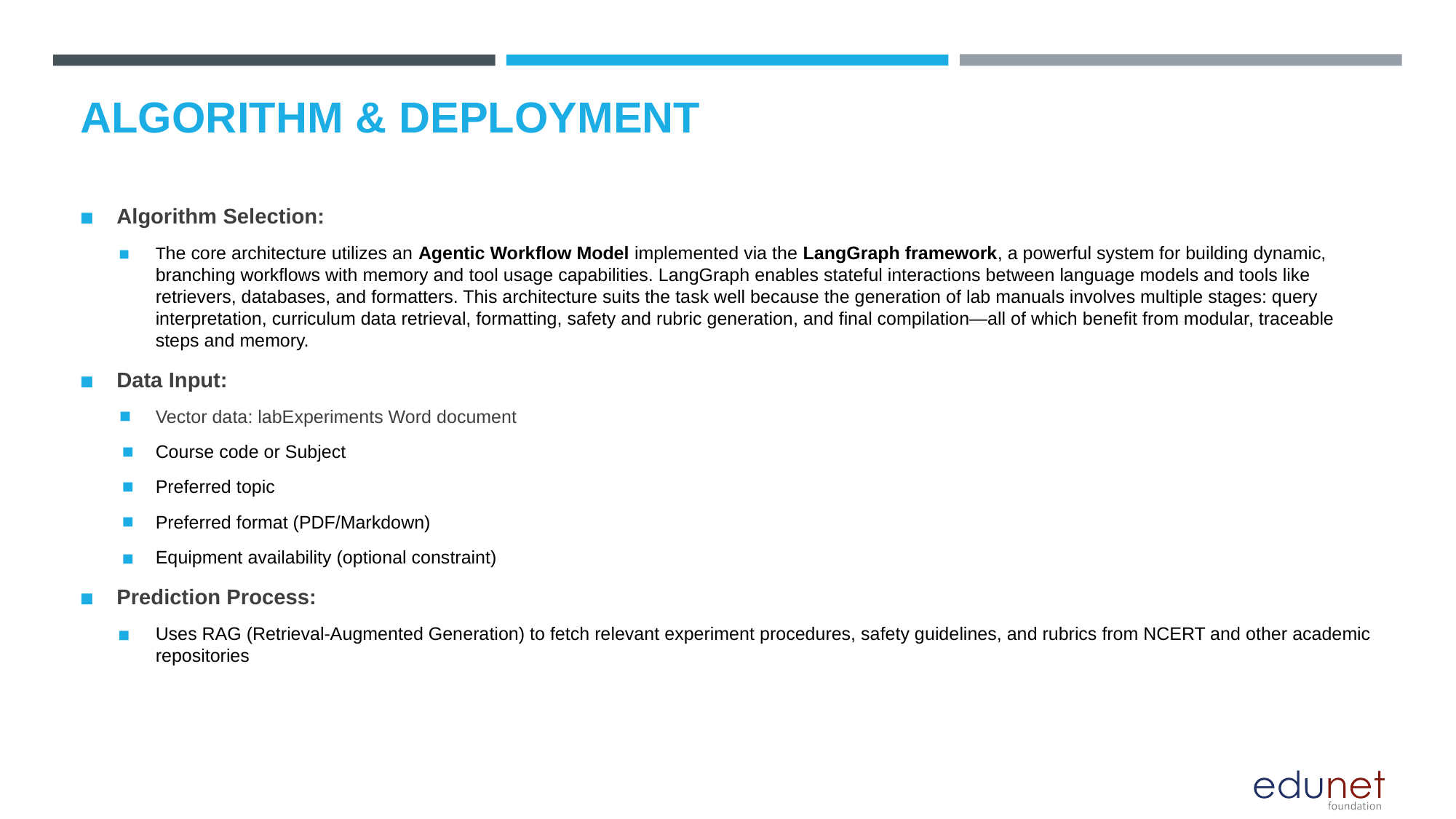

# ALGORITHM & DEPLOYMENT

Algorithm Selection:
The core architecture utilizes an Agentic Workflow Model implemented via the LangGraph framework, a powerful system for building dynamic, branching workflows with memory and tool usage capabilities. LangGraph enables stateful interactions between language models and tools like retrievers, databases, and formatters. This architecture suits the task well because the generation of lab manuals involves multiple stages: query interpretation, curriculum data retrieval, formatting, safety and rubric generation, and final compilation—all of which benefit from modular, traceable steps and memory.
Data Input:
Vector data: labExperiments Word document
Course code or Subject
Preferred topic
Preferred format (PDF/Markdown)
Equipment availability (optional constraint)
Prediction Process:
Uses RAG (Retrieval-Augmented Generation) to fetch relevant experiment procedures, safety guidelines, and rubrics from NCERT and other academic repositories